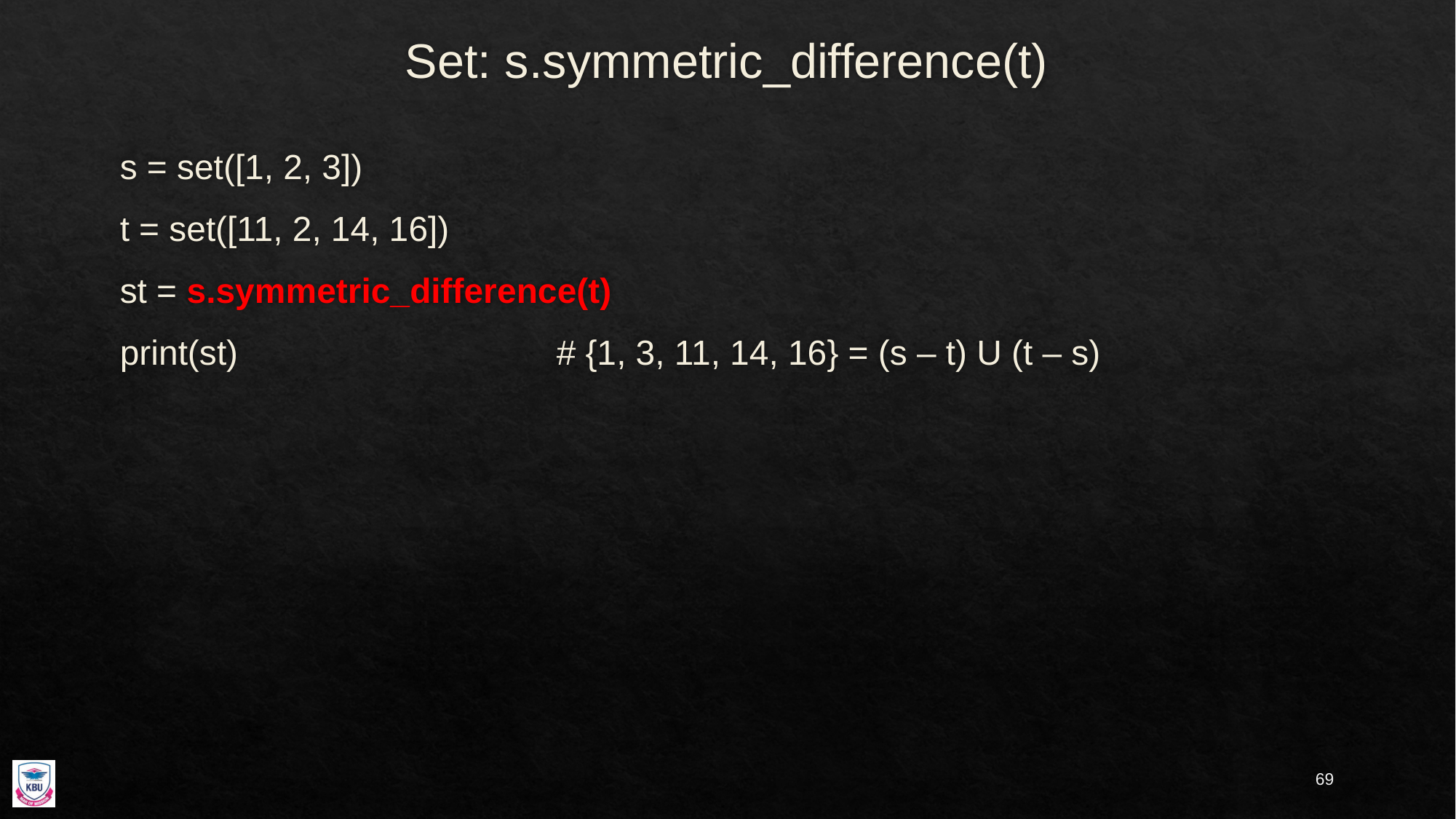

# Set: s.symmetric_difference(t)
s = set([1, 2, 3])
t = set([11, 2, 14, 16])
st = s.symmetric_difference(t)
print(st)			# {1, 3, 11, 14, 16} = (s – t) U (t – s)
69